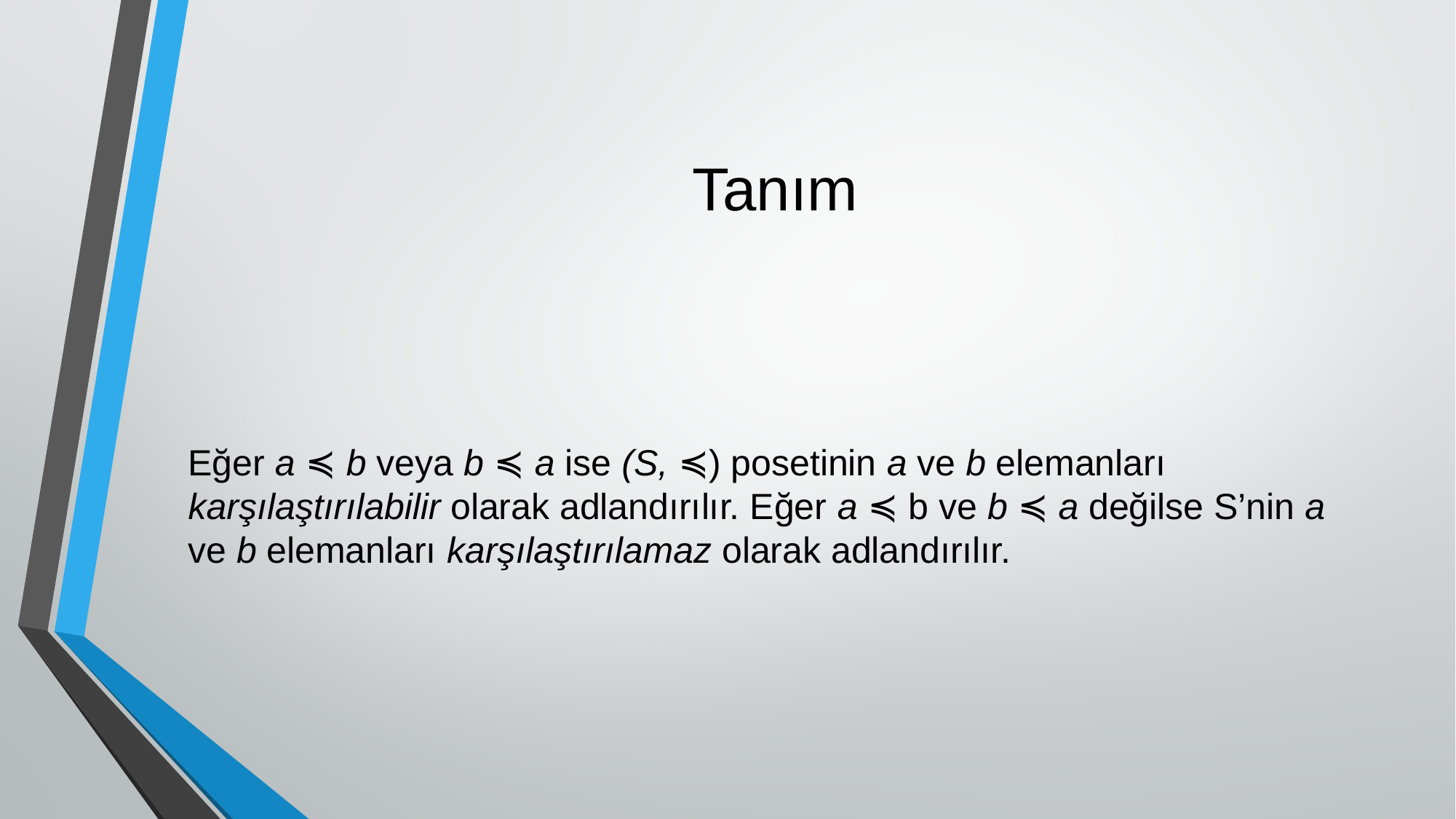

# Tanım
Eğer a ≼ b veya b ≼ a ise (S, ≼) posetinin a ve b elemanları karşılaştırılabilir olarak adlandı­rılır. Eğer a ≼ b ve b ≼ a değilse S’nin a ve b elemanları karşılaştırılamaz olarak adlandırılır.